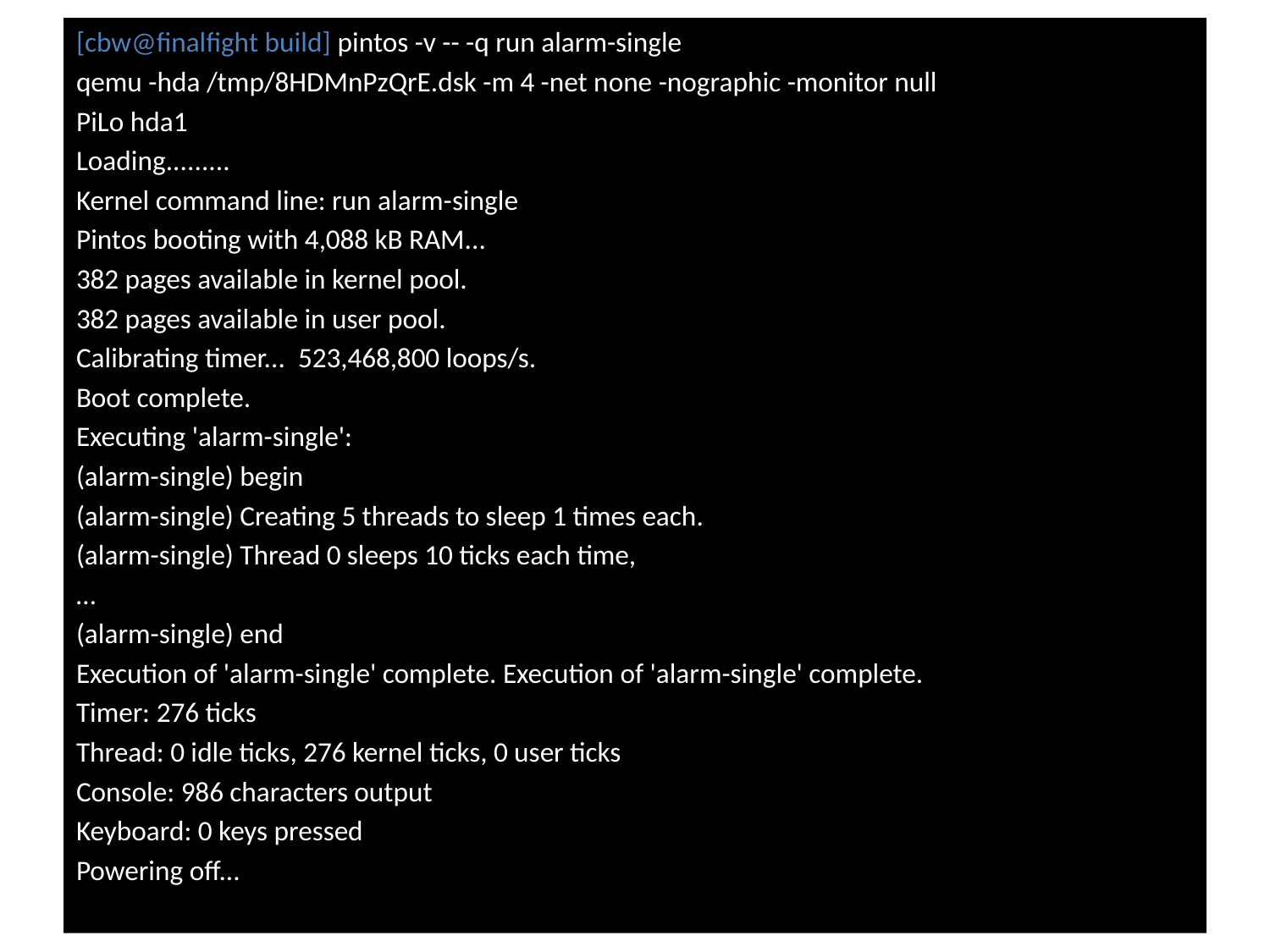

[cbw@finalfight build] pintos -v -- -q run alarm-single
qemu -hda /tmp/8HDMnPzQrE.dsk -m 4 -net none -nographic -monitor null
PiLo hda1
Loading.........
Kernel command line: run alarm-single
Pintos booting with 4,088 kB RAM...
382 pages available in kernel pool.
382 pages available in user pool.
Calibrating timer...  523,468,800 loops/s.
Boot complete.
Executing 'alarm-single':
(alarm-single) begin
(alarm-single) Creating 5 threads to sleep 1 times each.
(alarm-single) Thread 0 sleeps 10 ticks each time,
…
(alarm-single) end
Execution of 'alarm-single' complete. Execution of 'alarm-single' complete.
Timer: 276 ticks
Thread: 0 idle ticks, 276 kernel ticks, 0 user ticks
Console: 986 characters output
Keyboard: 0 keys pressed
Powering off...